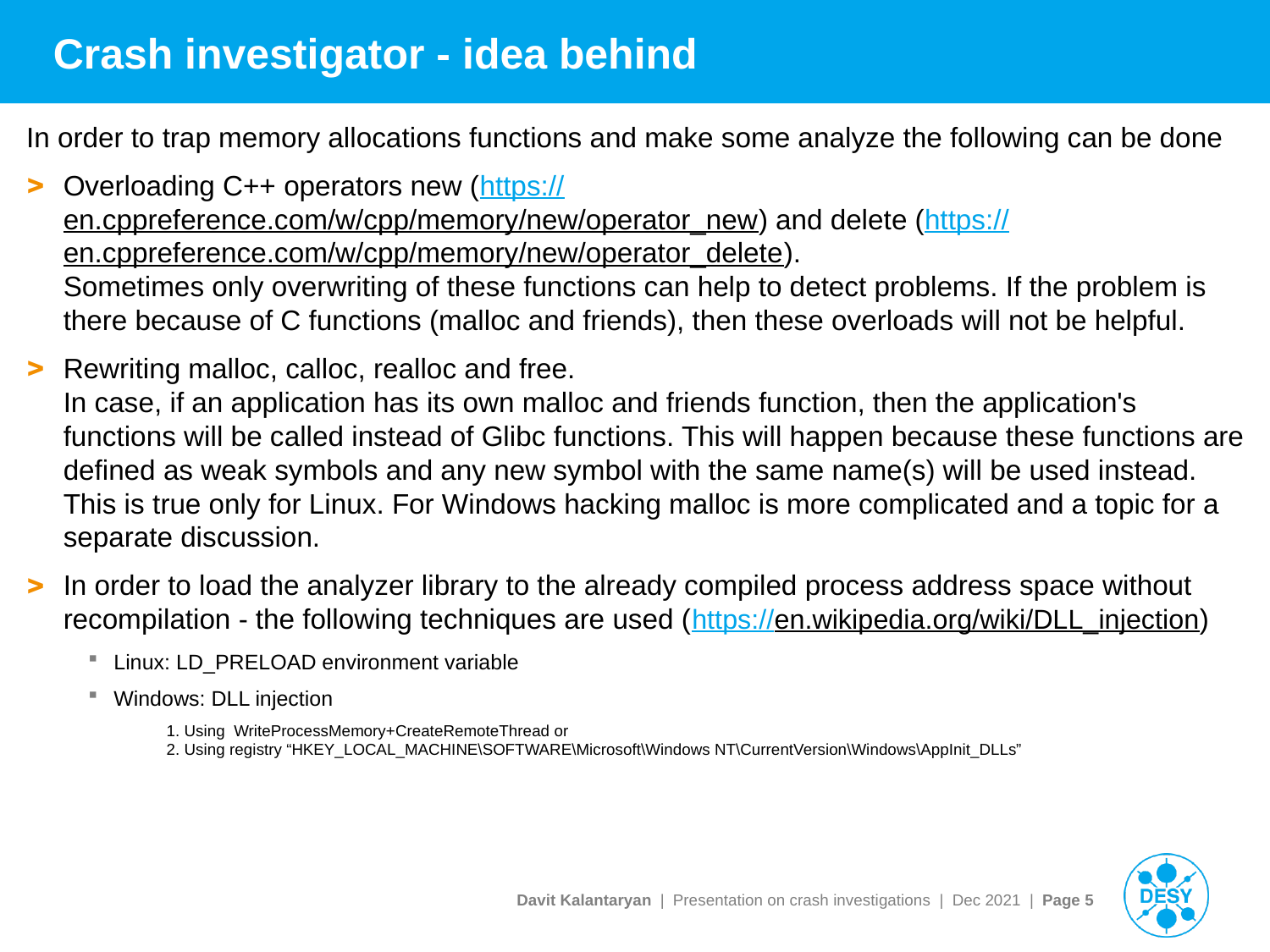

# Crash investigator - idea behind
In order to trap memory allocations functions and make some analyze the following can be done
Overloading C++ operators new (https://en.cppreference.com/w/cpp/memory/new/operator_new) and delete (https://en.cppreference.com/w/cpp/memory/new/operator_delete).
Sometimes only overwriting of these functions can help to detect problems. If the problem is there because of C functions (malloc and friends), then these overloads will not be helpful.
Rewriting malloc, calloc, realloc and free.
In case, if an application has its own malloc and friends function, then the application's functions will be called instead of Glibc functions. This will happen because these functions are defined as weak symbols and any new symbol with the same name(s) will be used instead. This is true only for Linux. For Windows hacking malloc is more complicated and a topic for a separate discussion.
In order to load the analyzer library to the already compiled process address space without recompilation - the following techniques are used (https://en.wikipedia.org/wiki/DLL_injection)
Linux: LD_PRELOAD environment variable
Windows: DLL injection
1. Using  WriteProcessMemory+CreateRemoteThread or
2. Using registry “HKEY_LOCAL_MACHINE\SOFTWARE\Microsoft\Windows NT\CurrentVersion\Windows\AppInit_DLLs”